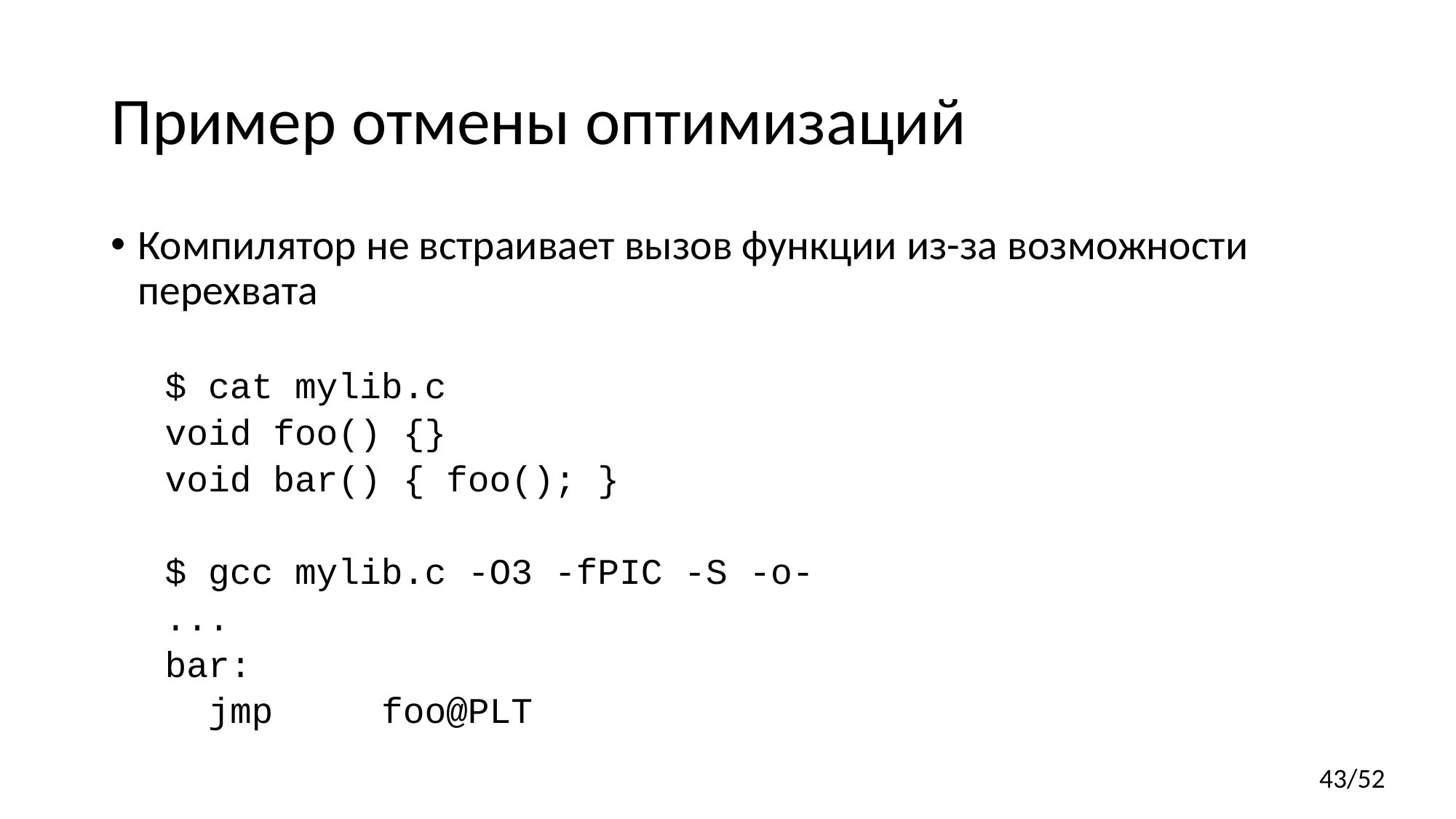

# Пример отмены оптимизаций
Компилятор не встраивает вызов функции из-за возможности перехвата

$ cat mylib.c
void foo() {}
void bar() { foo(); }

$ gcc mylib.c -O3 -fPIC -S -o-
...
bar:
  jmp     foo@PLT